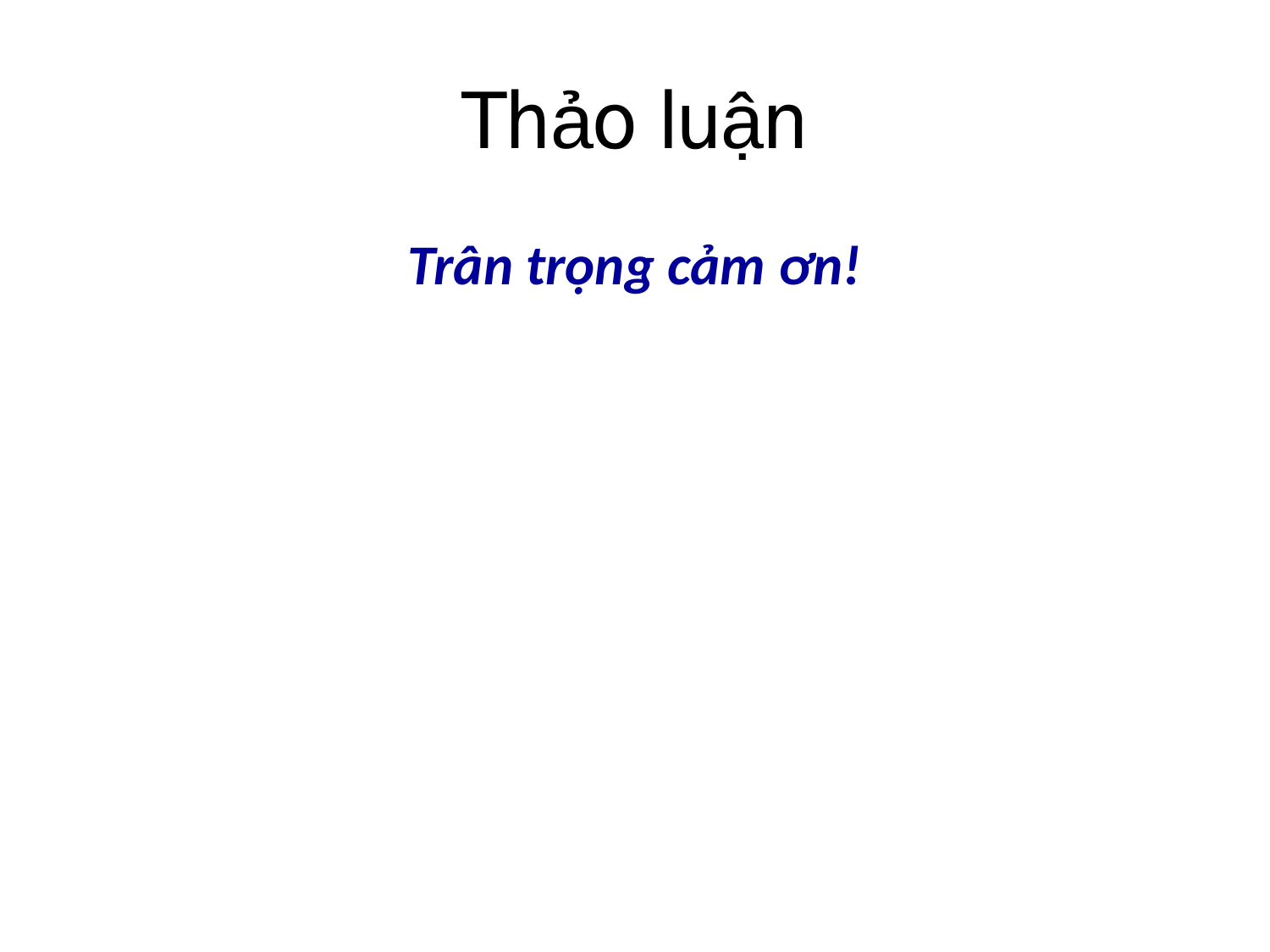

# Thảo luận
Trân trọng cảm ơn!